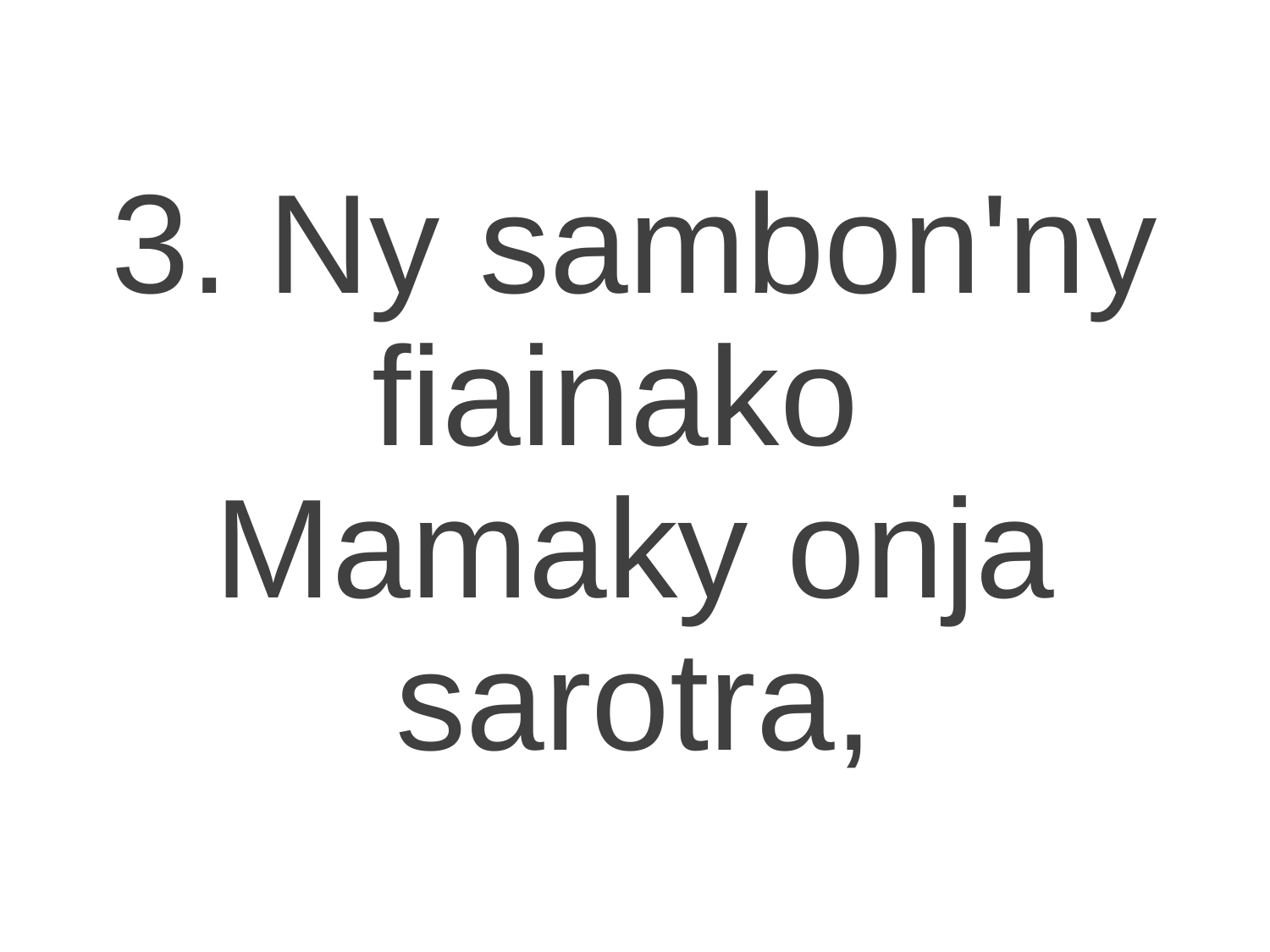

3. Ny sambon'ny fiainako
Mamaky onja sarotra,